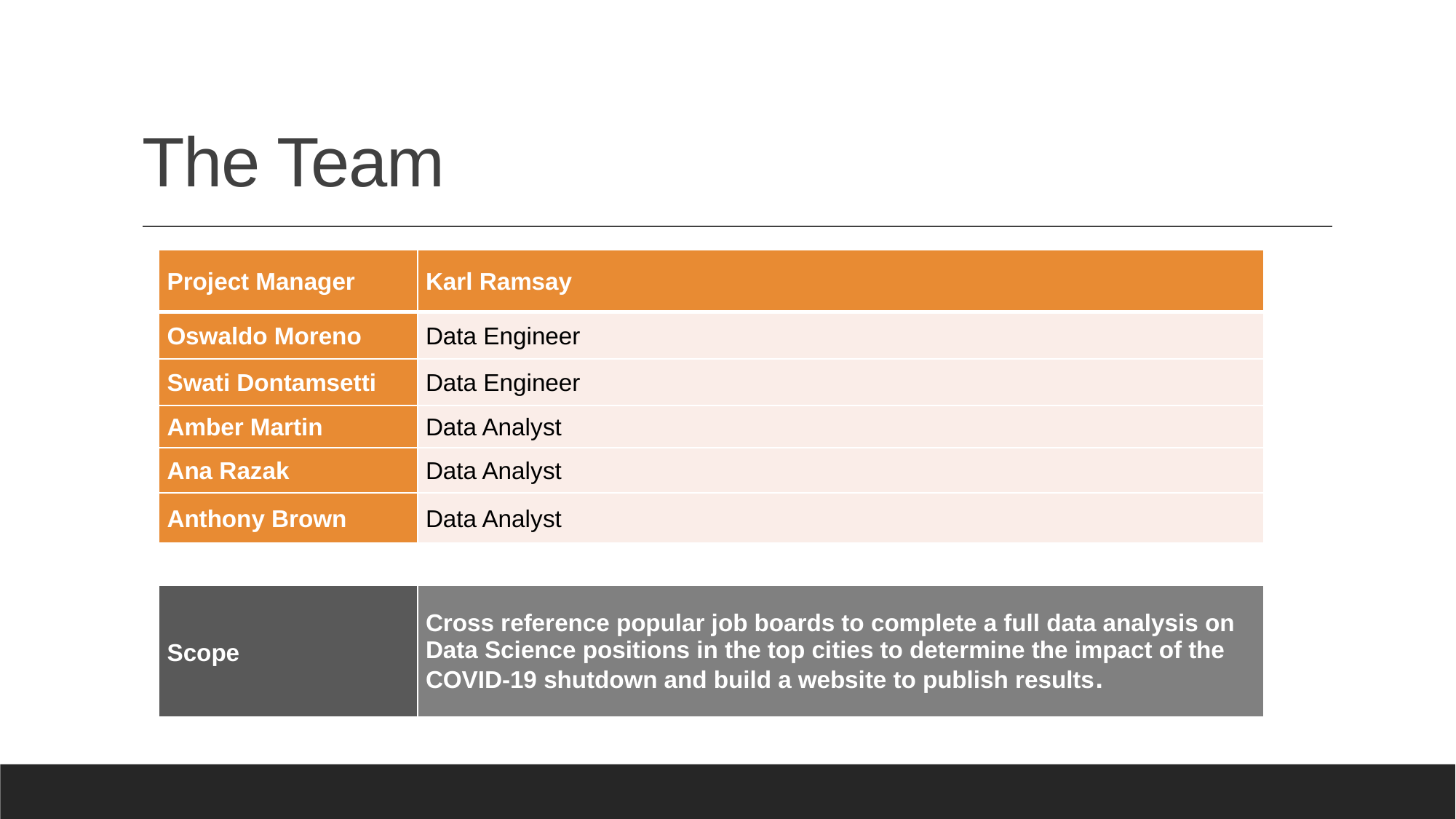

# The Team
| Project Manager | Karl Ramsay |
| --- | --- |
| Oswaldo Moreno | Data Engineer |
| Swati Dontamsetti | Data Engineer |
| Amber Martin | Data Analyst |
| Ana Razak | Data Analyst |
| Anthony Brown | Data Analyst |
| Scope | Cross reference popular job boards to complete a full data analysis on Data Science positions in the top cities to determine the impact of the COVID-19 shutdown and build a website to publish results. |
| --- | --- |